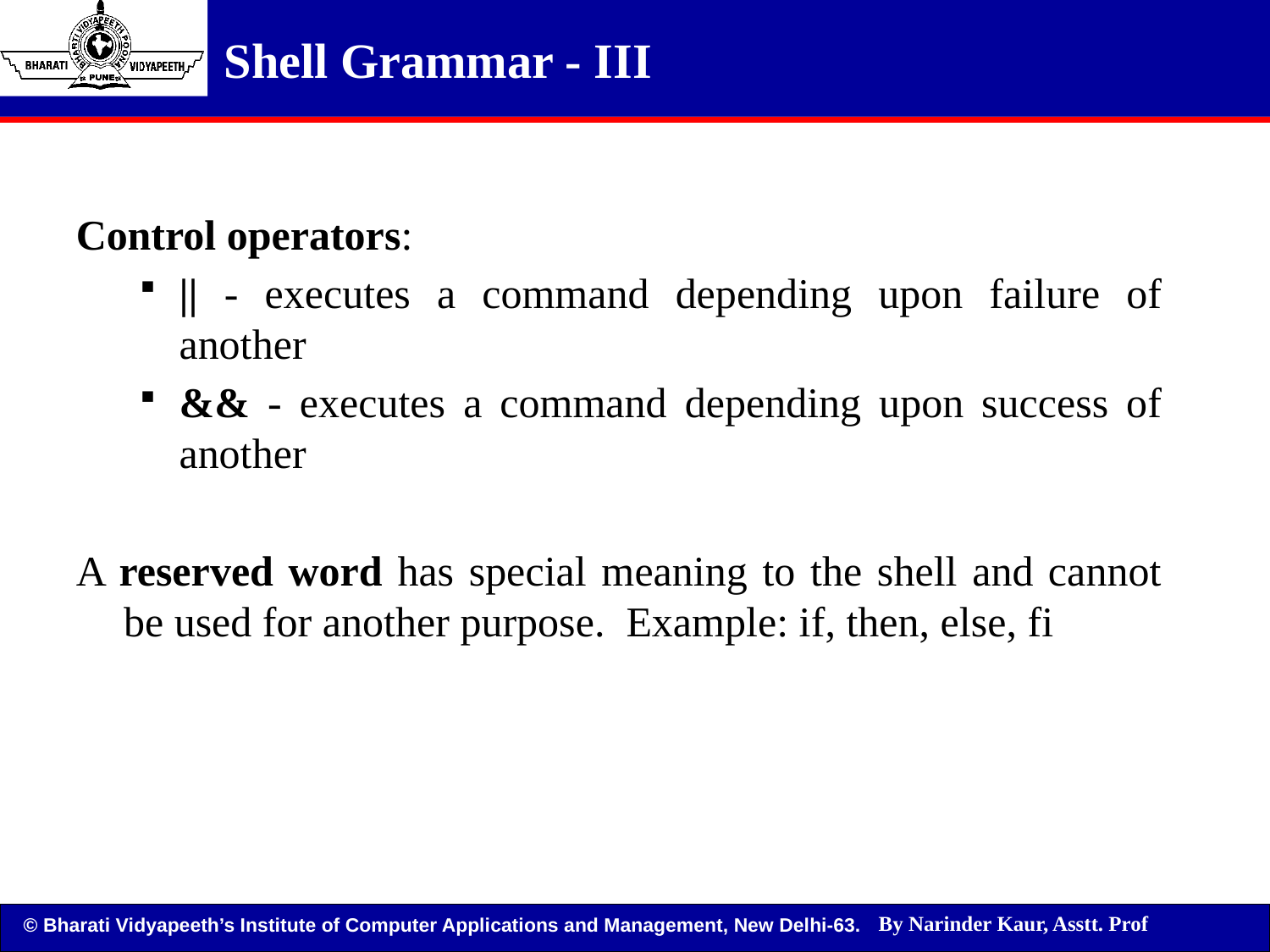

Shell Grammar - III
Control operators:
|| - executes a command depending upon failure of another
&& - executes a command depending upon success of another

A reserved word has special meaning to the shell and cannot be used for another purpose.  Example: if, then, else, fi